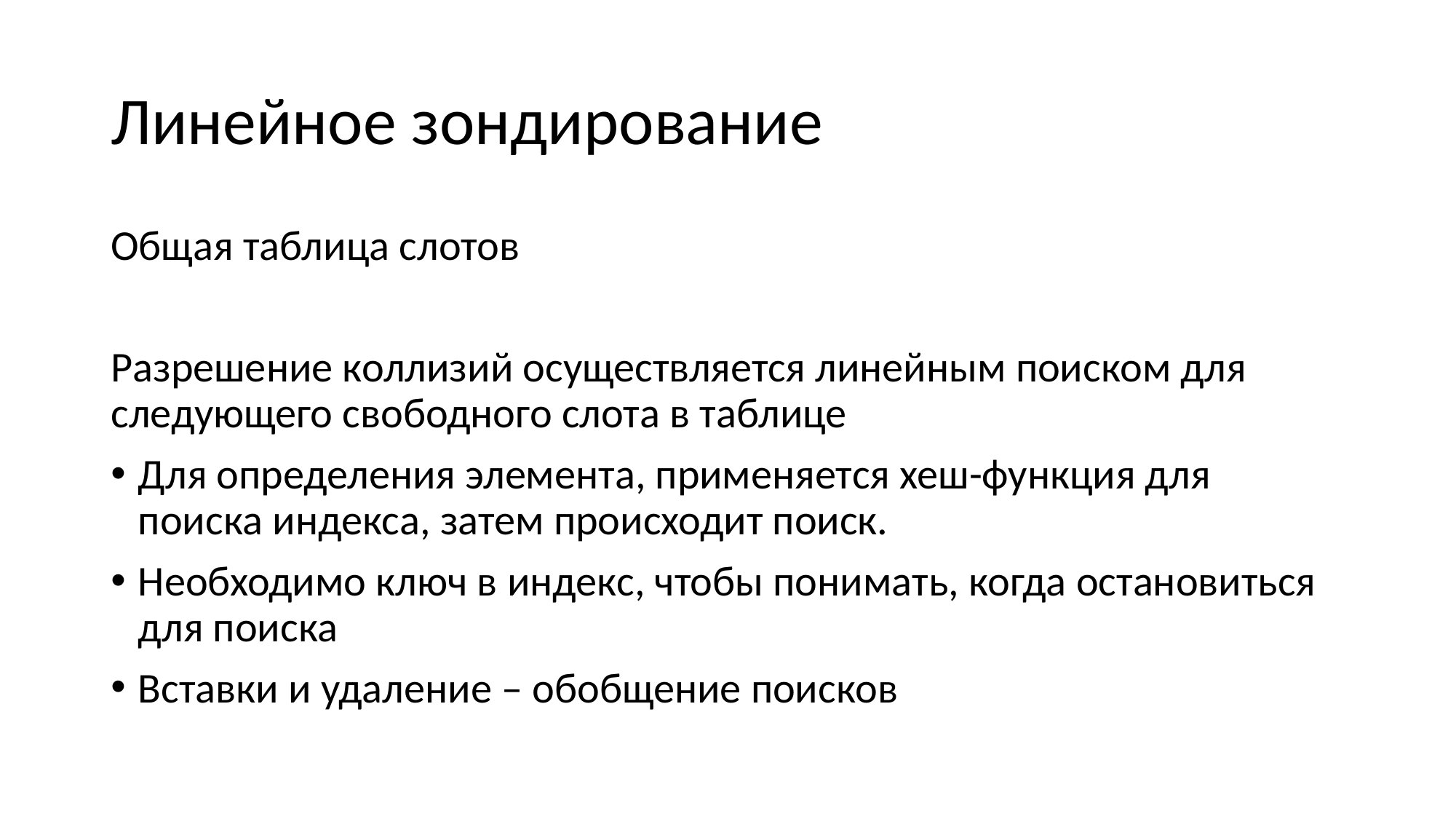

# Линейное зондирование
Общая таблица слотов

Разрешение коллизий осуществляется линейным поиском для следующего свободного слота в таблице
Для определения элемента, применяется хеш-функция для поиска индекса, затем происходит поиск.
Необходимо ключ в индекс, чтобы понимать, когда остановиться для поиска
Вставки и удаление – обобщение поисков